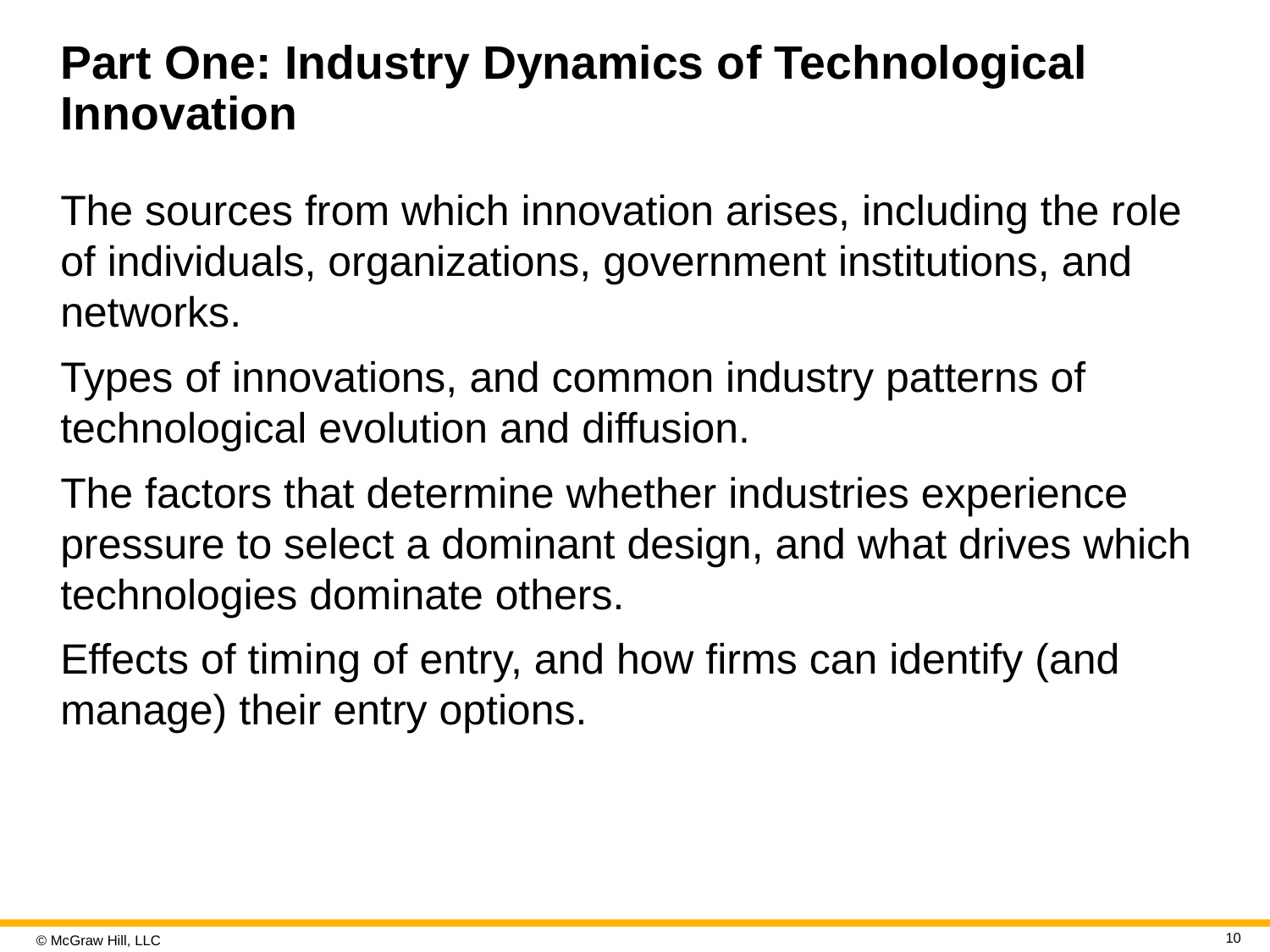

# Part One: Industry Dynamics of Technological Innovation
The sources from which innovation arises, including the role of individuals, organizations, government institutions, and networks.
Types of innovations, and common industry patterns of technological evolution and diffusion.
The factors that determine whether industries experience pressure to select a dominant design, and what drives which technologies dominate others.
Effects of timing of entry, and how firms can identify (and manage) their entry options.
10